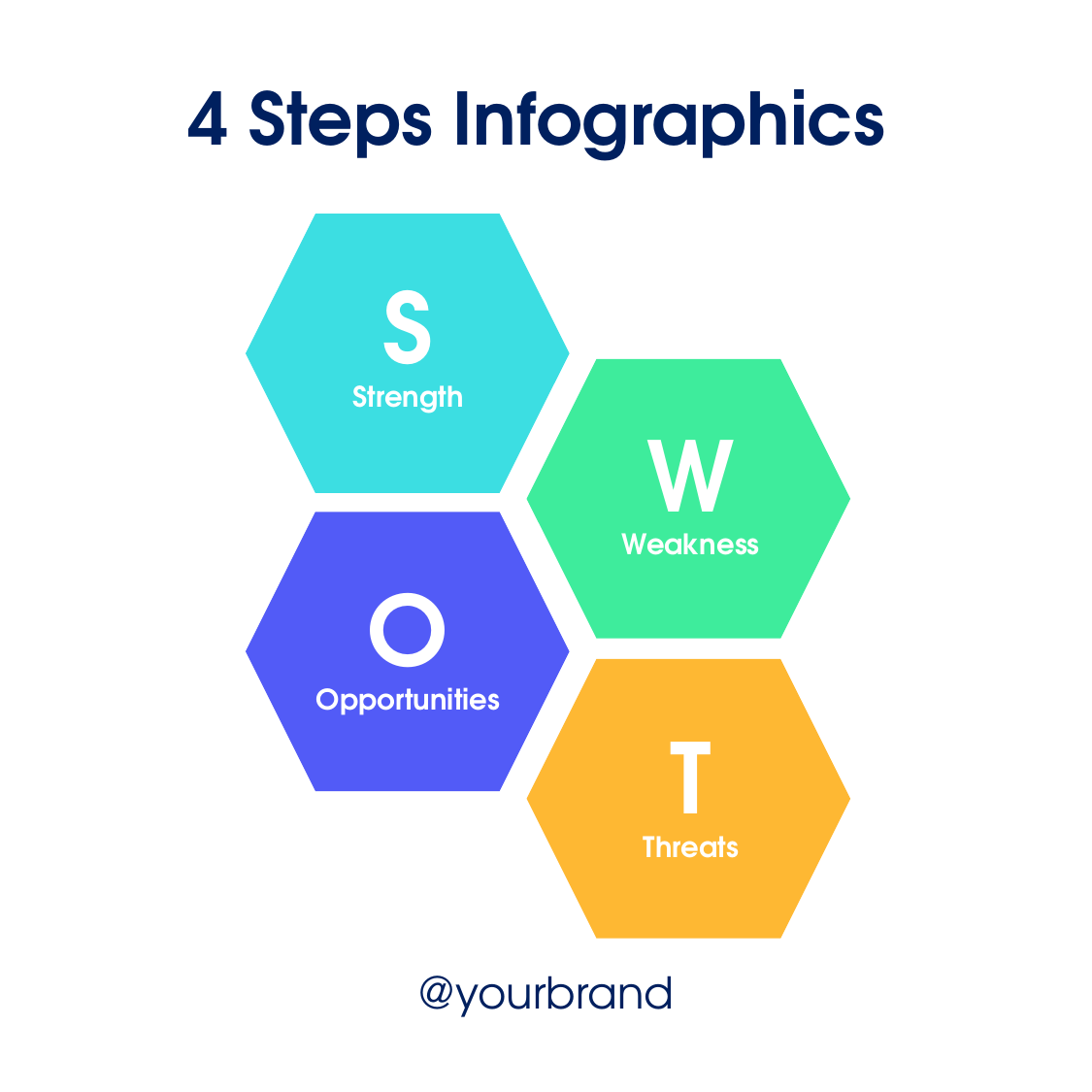

4 Steps Infographics

S

Strength
W

Weakness
O

Opportunities
T
Threats
@yourbrand